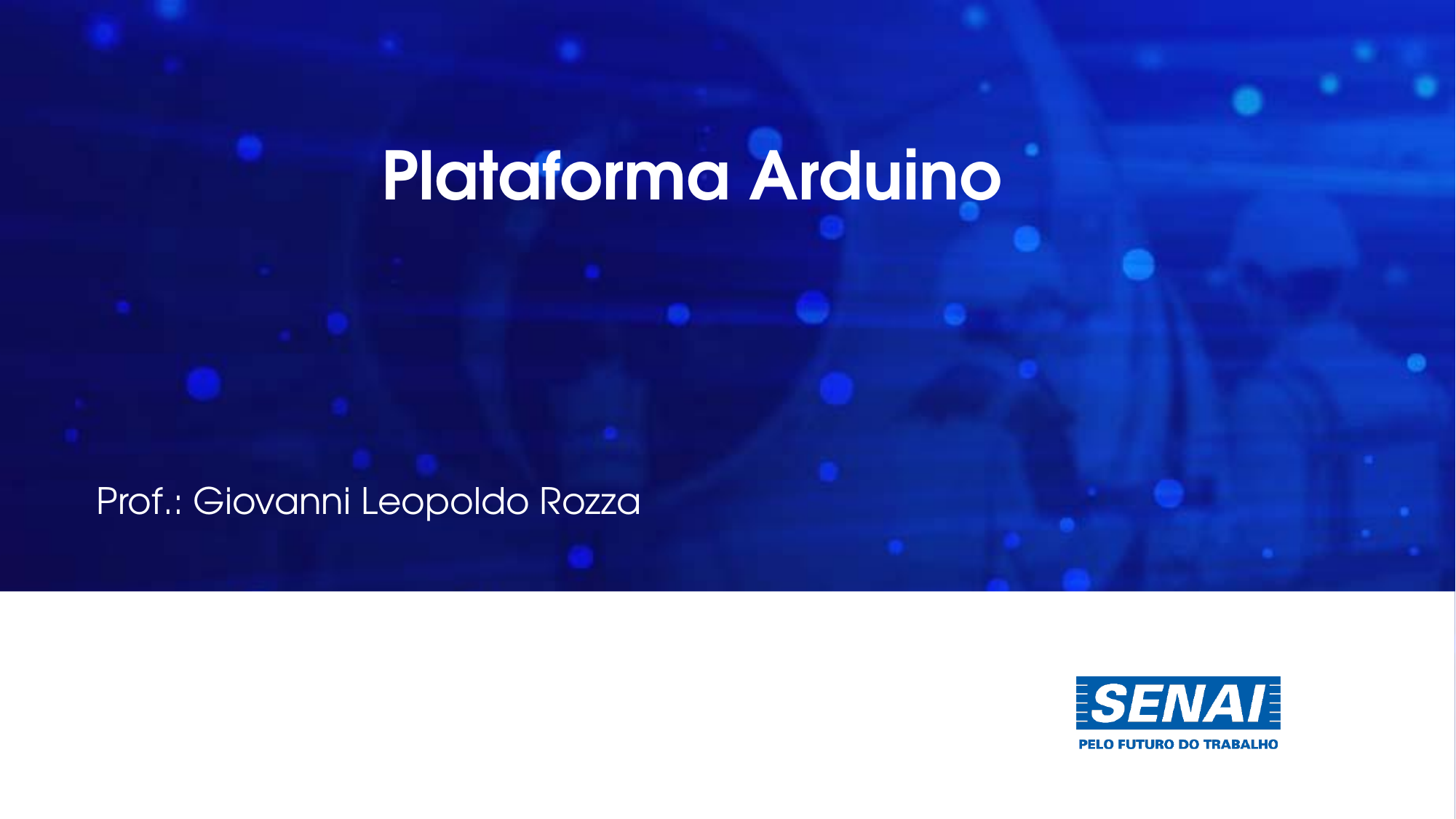

# Plataforma Arduino
Prof.: Giovanni Leopoldo Rozza